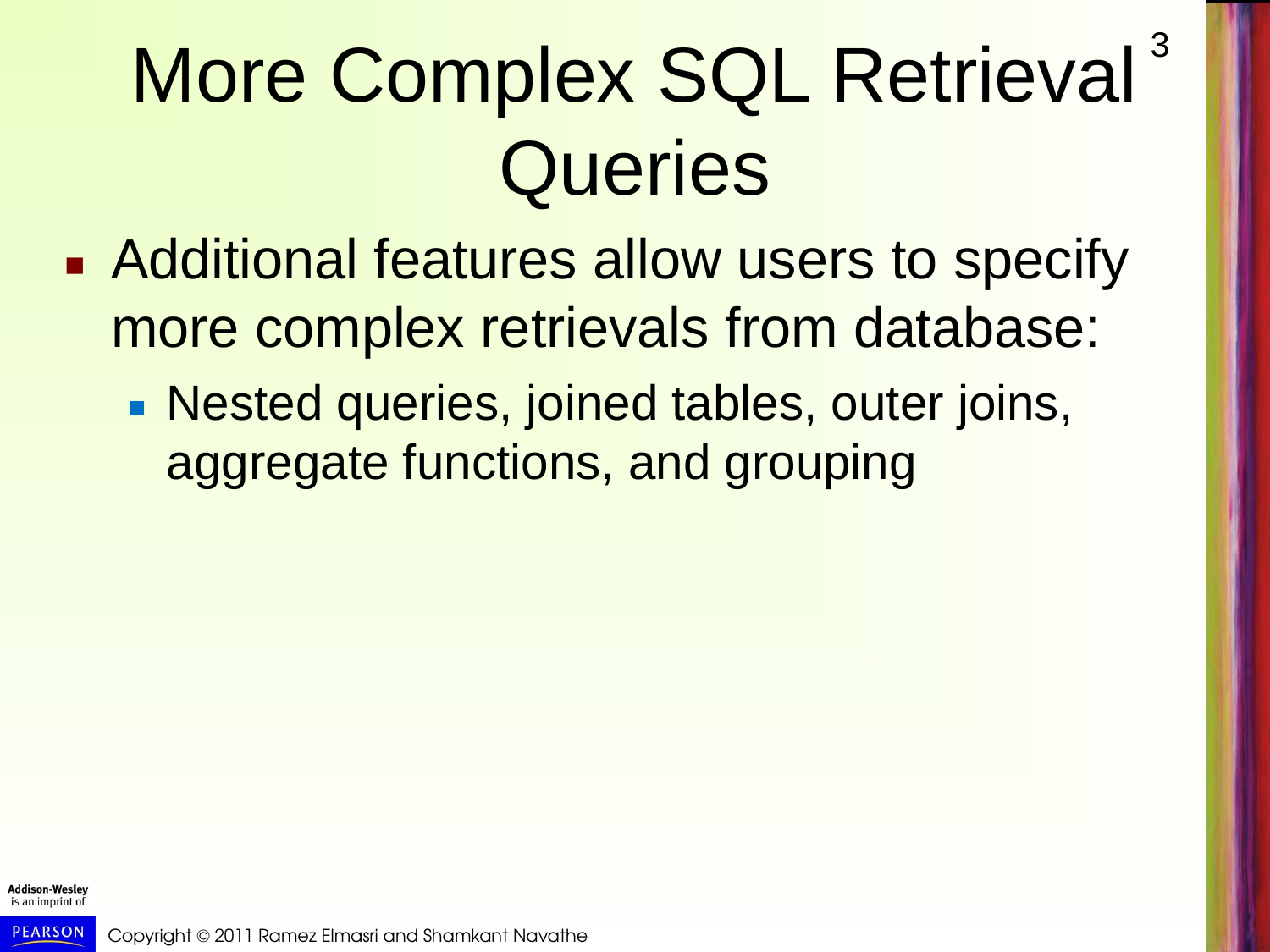

# More Complex SQL Retrieval Queries
Additional features allow users to specify more complex retrievals from database:
Nested queries, joined tables, outer joins, aggregate functions, and grouping